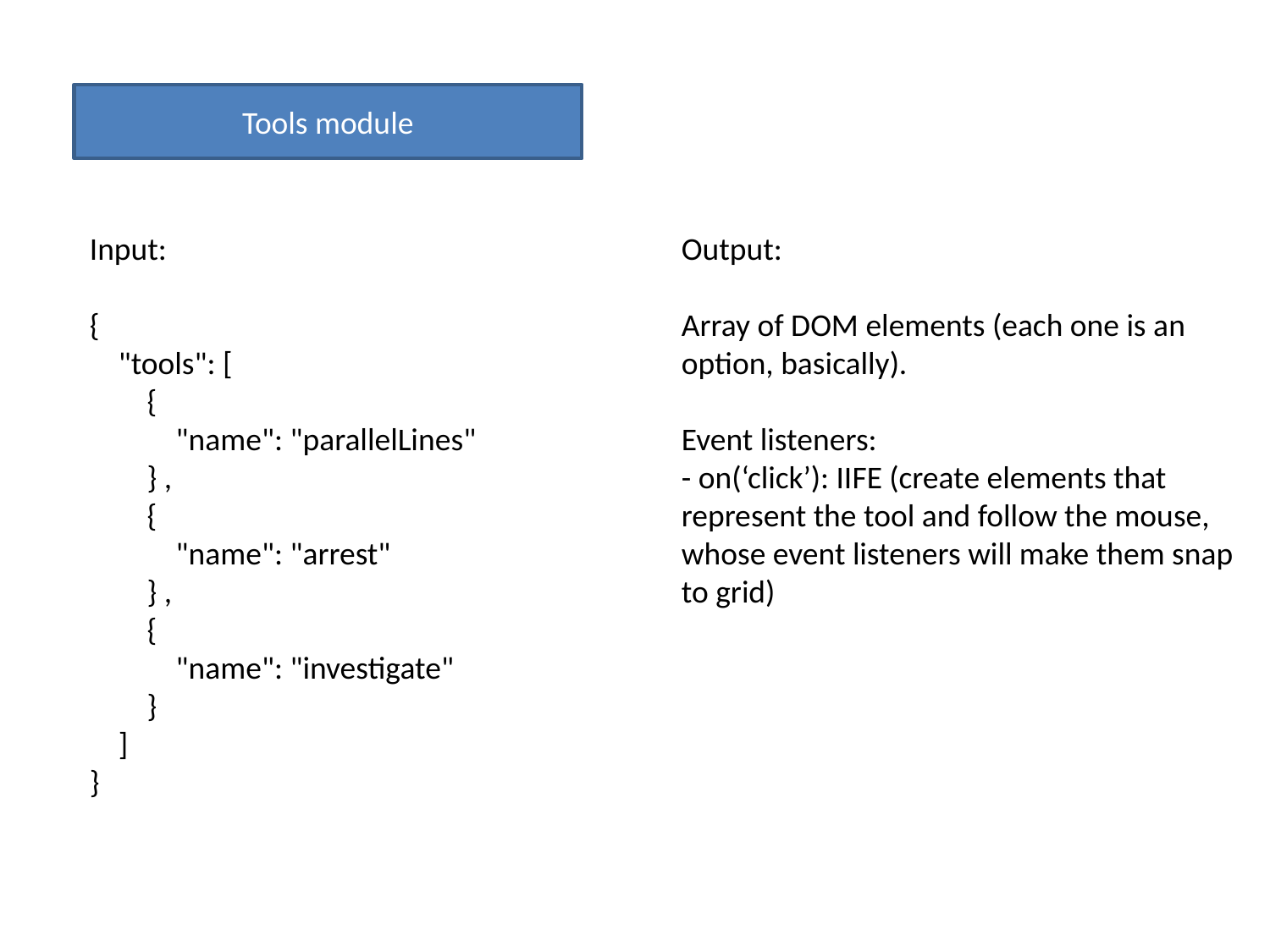

Tools module
Input:
{
    "tools": [
        {
            "name": "parallelLines"
        } ,
        {
            "name": "arrest"
        } ,
        {
            "name": "investigate"
        }
    ]
}
Output:
Array of DOM elements (each one is an option, basically).
Event listeners:
- on(‘click’): IIFE (create elements that represent the tool and follow the mouse, whose event listeners will make them snap to grid)